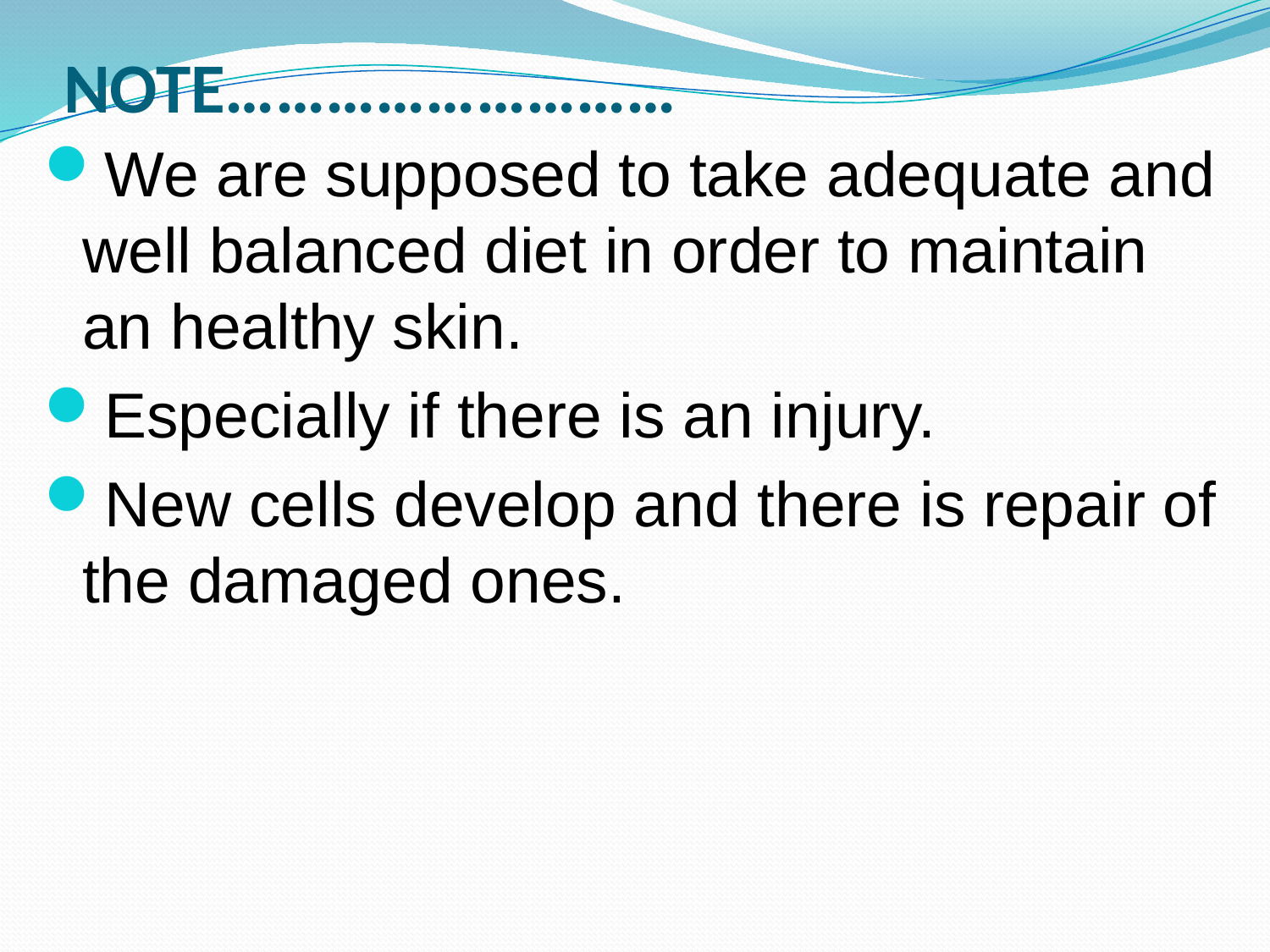

# NOTE………………………
We are supposed to take adequate and well balanced diet in order to maintain an healthy skin.
Especially if there is an injury.
New cells develop and there is repair of the damaged ones.